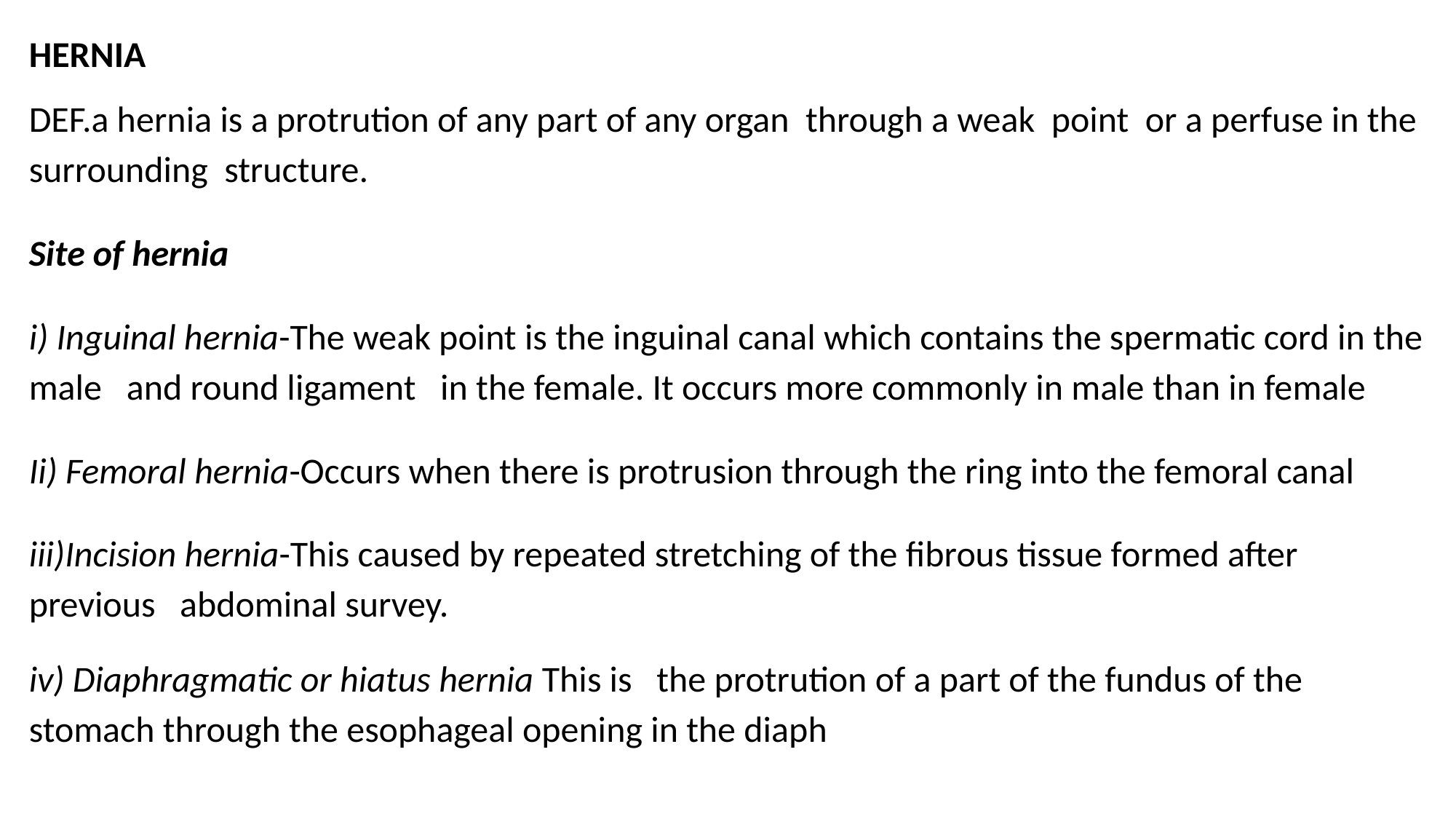

HERNIA
DEF.a hernia is a protrution of any part of any organ  through a weak  point  or a perfuse in the surrounding  structure.
Site of hernia
i) Inguinal hernia-The weak point is the inguinal canal which contains the spermatic cord in the male   and round ligament   in the female. It occurs more commonly in male than in female
Ii) Femoral hernia-Occurs when there is protrusion through the ring into the femoral canal
iii)Incision hernia-This caused by repeated stretching of the fibrous tissue formed after previous   abdominal survey.
iv) Diaphragmatic or hiatus hernia This is   the protrution of a part of the fundus of the stomach through the esophageal opening in the diaph